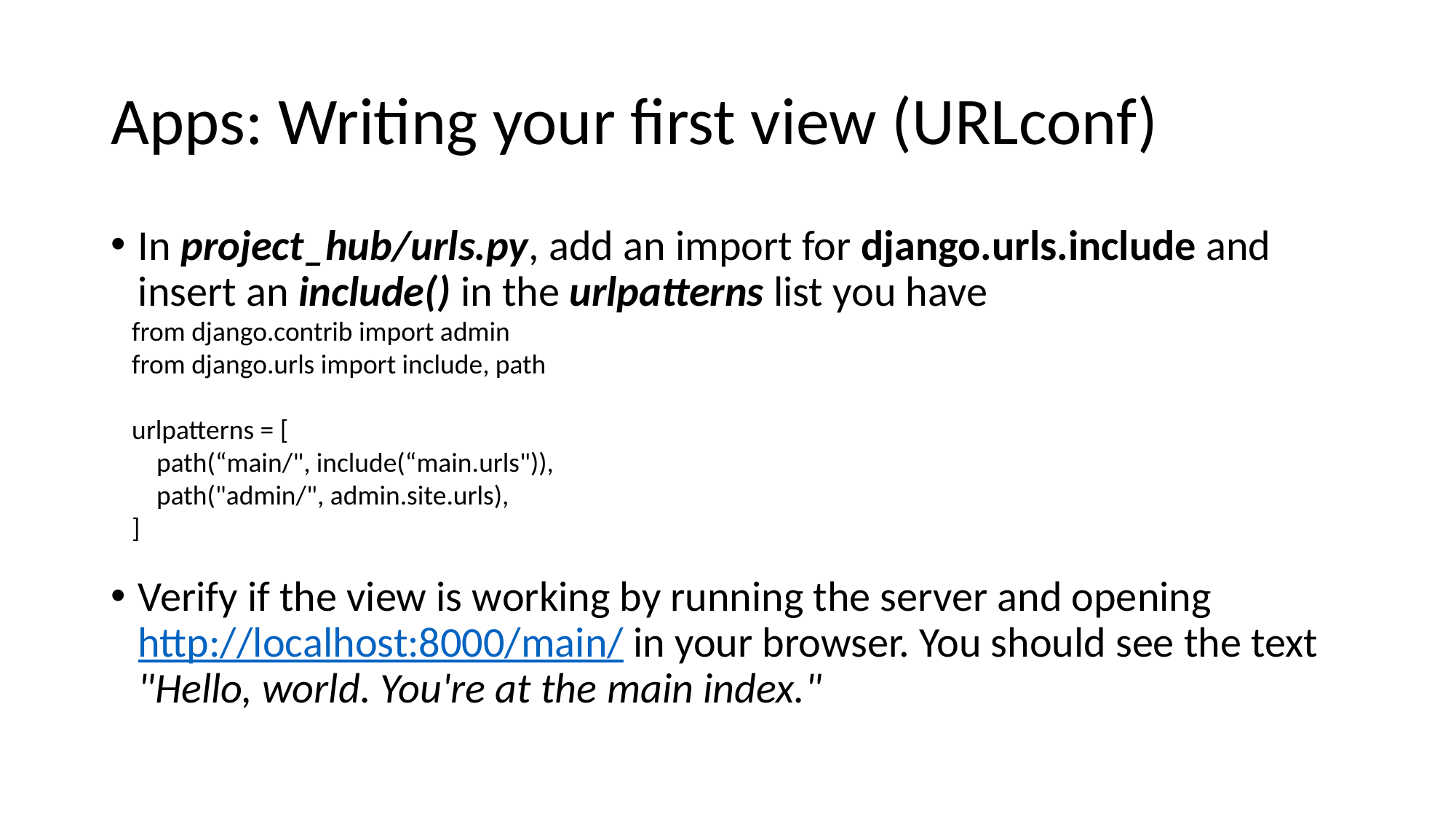

# Apps: Writing your first view (URLconf)
In project_hub/urls.py, add an import for django.urls.include and insert an include() in the urlpatterns list you have

Verify if the view is working by running the server and opening http://localhost:8000/main/ in your browser. You should see the text "Hello, world. You're at the main index."
from django.contrib import admin
from django.urls import include, path

urlpatterns = [
    path(“main/", include(“main.urls")),
    path("admin/", admin.site.urls),
]